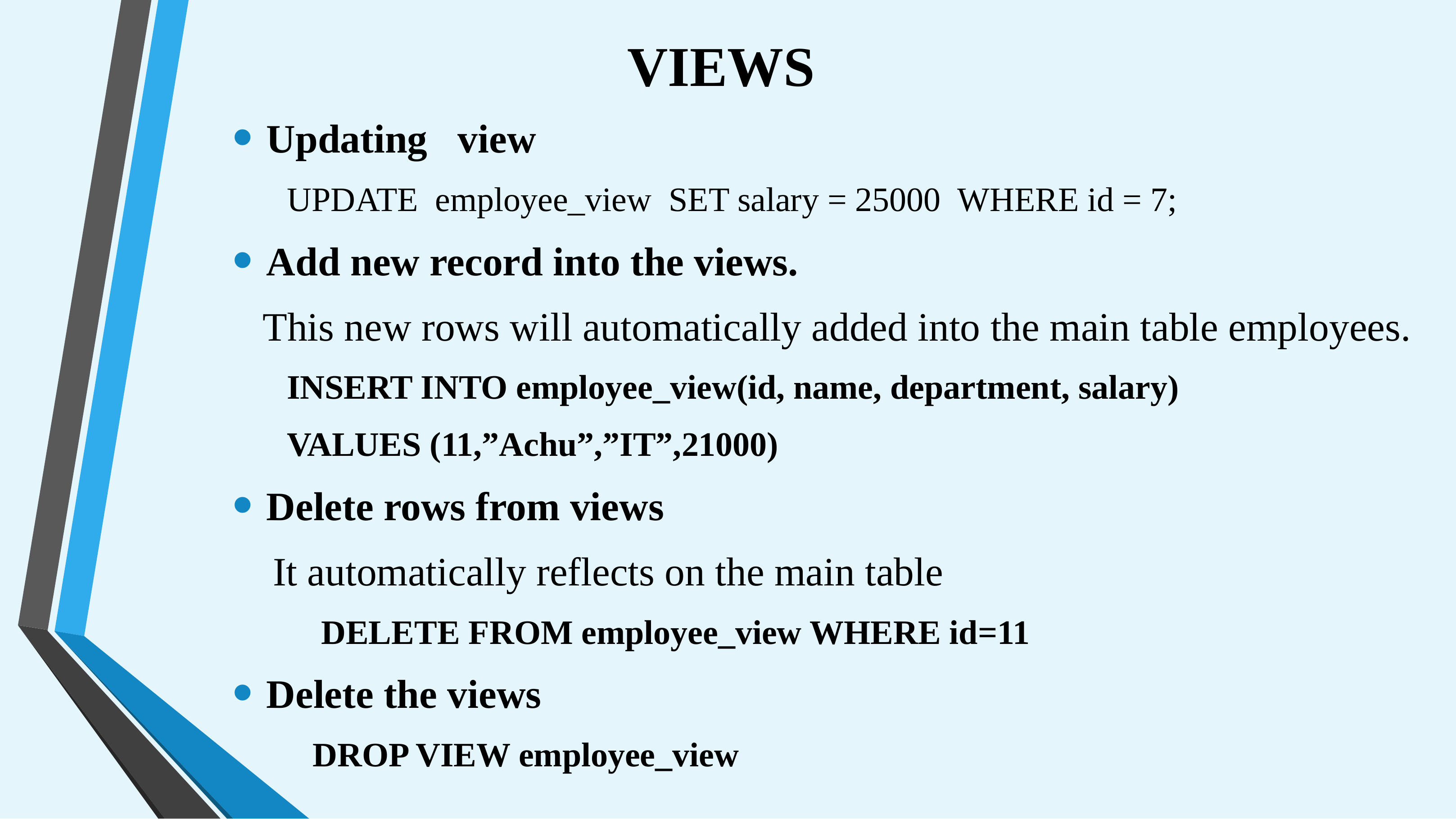

# VIEWS
Updating   view
UPDATE  employee_view  SET salary = 25000  WHERE id = 7;
Add new record into the views.
   This new rows will automatically added into the main table employees.
INSERT INTO employee_view(id, name, department, salary)
VALUES (11,”Achu”,”IT”,21000)
Delete rows from views
    It automatically reflects on the main table
    DELETE FROM employee_view WHERE id=11
Delete the views
   DROP VIEW employee_view